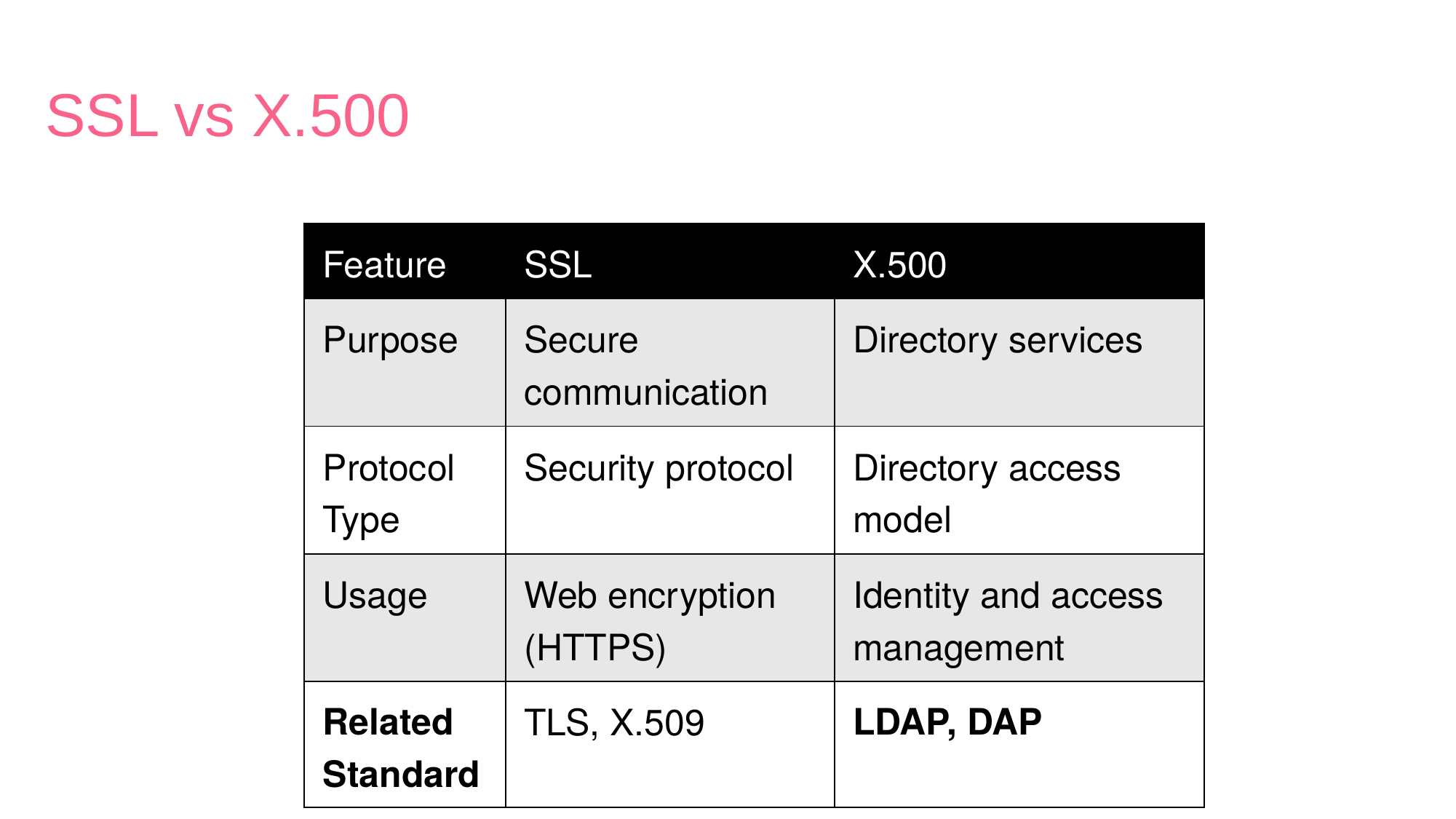

SSL vs X.500
| Feature | SSL | X.500 |
| --- | --- | --- |
| Purpose | Secure communication | Directory services |
| Protocol Type | Security protocol | Directory access model |
| Usage | Web encryption (HTTPS) | Identity and access management |
| Related Standard | TLS, X.509 | LDAP, DAP |